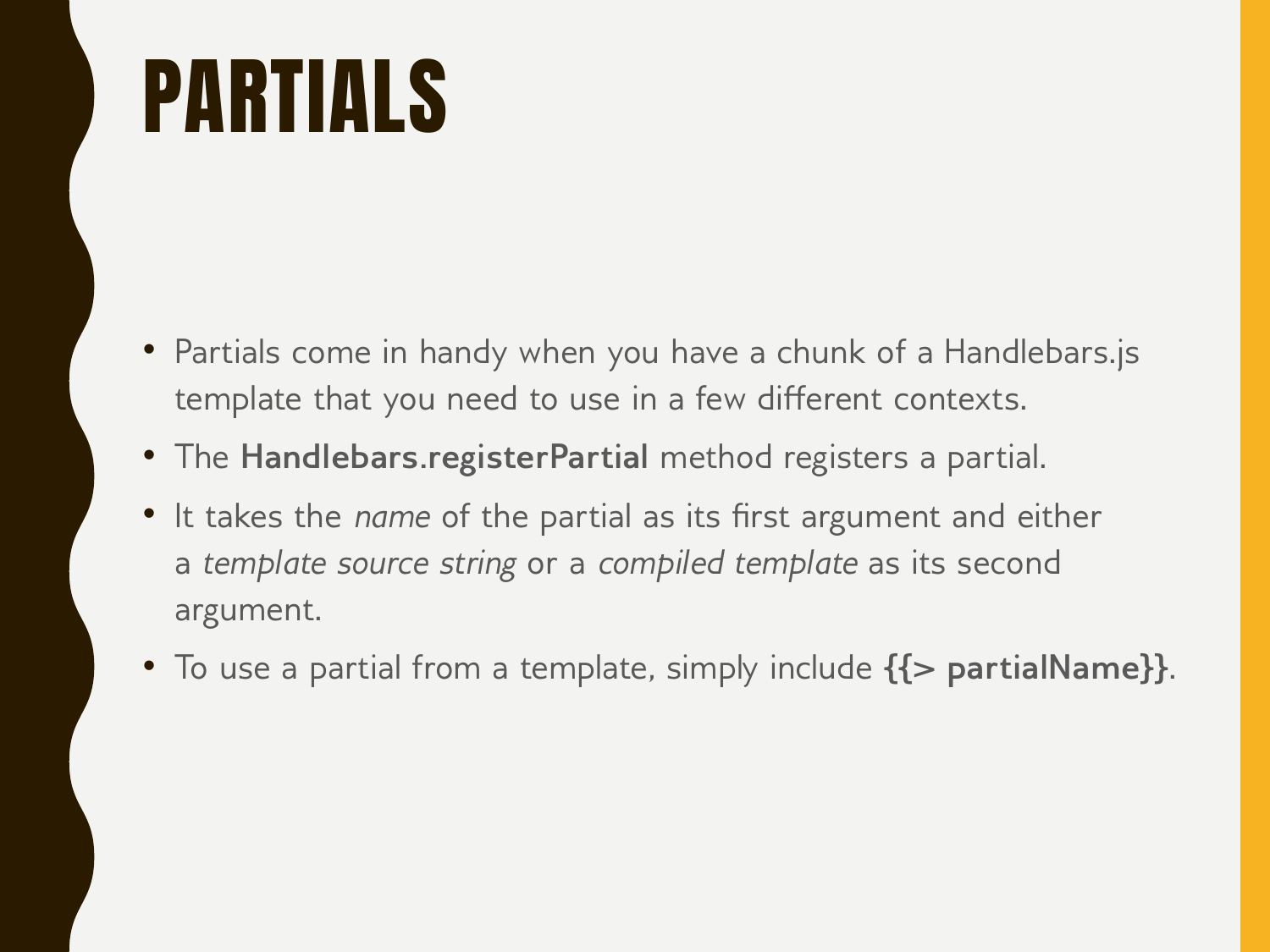

# Partials
Partials come in handy when you have a chunk of a Handlebars.js template that you need to use in a few different contexts.
The Handlebars.registerPartial method registers a partial.
It takes the name of the partial as its first argument and either a template source string or a compiled template as its second argument.
To use a partial from a template, simply include {{> partialName}}.